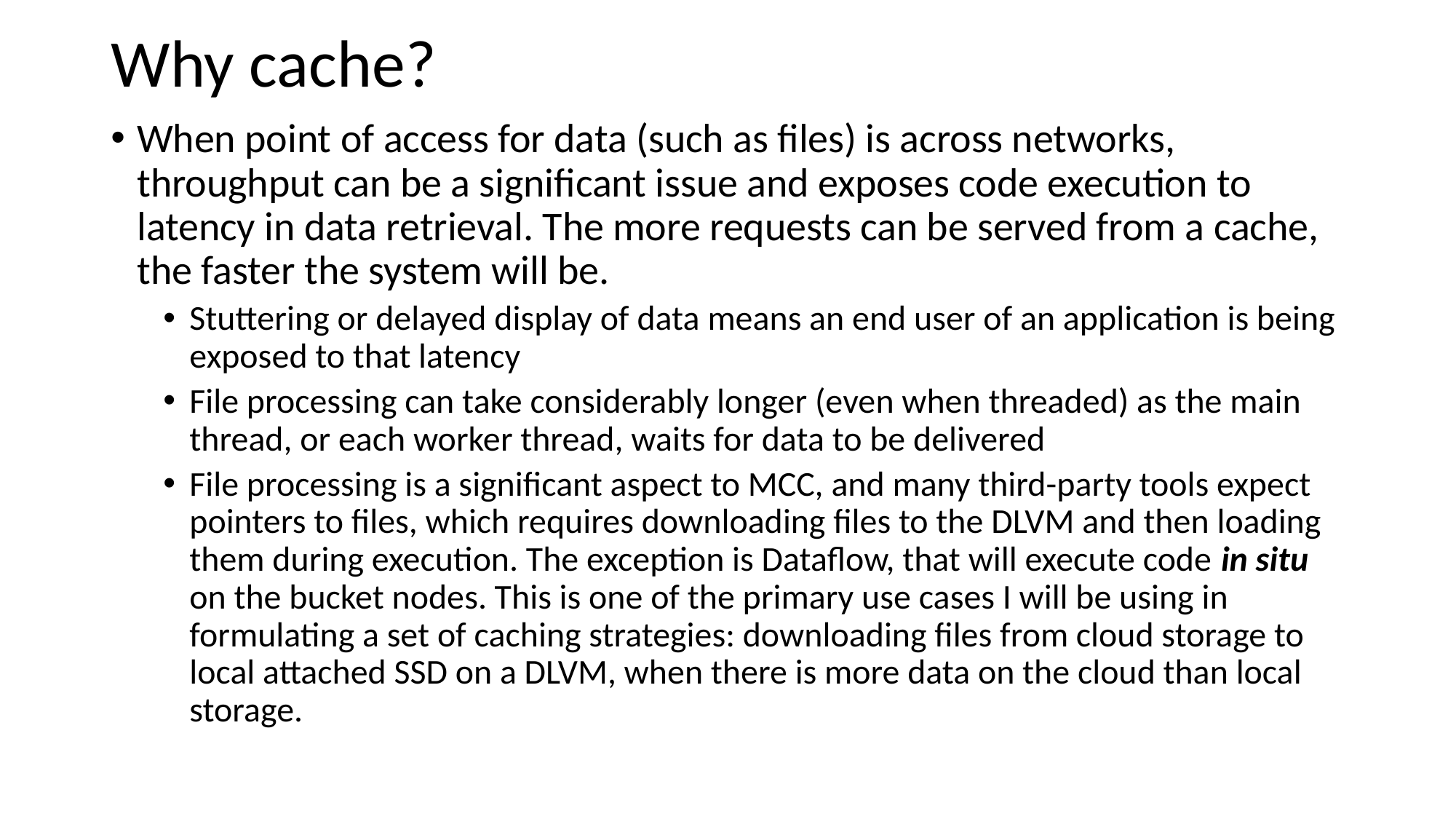

# Why cache?
When point of access for data (such as files) is across networks, throughput can be a significant issue and exposes code execution to latency in data retrieval. The more requests can be served from a cache, the faster the system will be.
Stuttering or delayed display of data means an end user of an application is being exposed to that latency
File processing can take considerably longer (even when threaded) as the main thread, or each worker thread, waits for data to be delivered
File processing is a significant aspect to MCC, and many third-party tools expect pointers to files, which requires downloading files to the DLVM and then loading them during execution. The exception is Dataflow, that will execute code in situ on the bucket nodes. This is one of the primary use cases I will be using in formulating a set of caching strategies: downloading files from cloud storage to local attached SSD on a DLVM, when there is more data on the cloud than local storage.